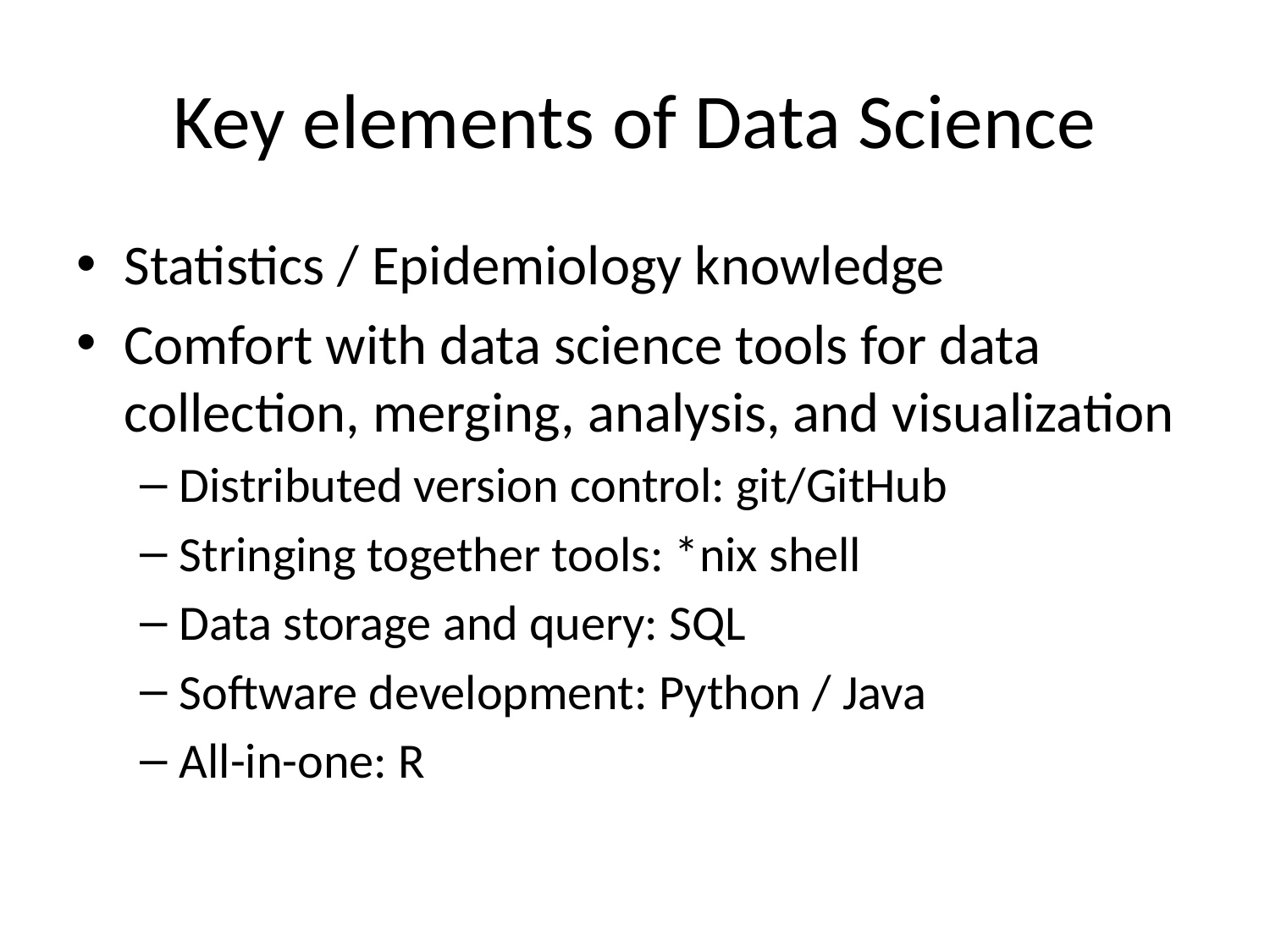

# Key elements of Data Science
Statistics / Epidemiology knowledge
Comfort with data science tools for data collection, merging, analysis, and visualization
Distributed version control: git/GitHub
Stringing together tools: *nix shell
Data storage and query: SQL
Software development: Python / Java
All-in-one: R